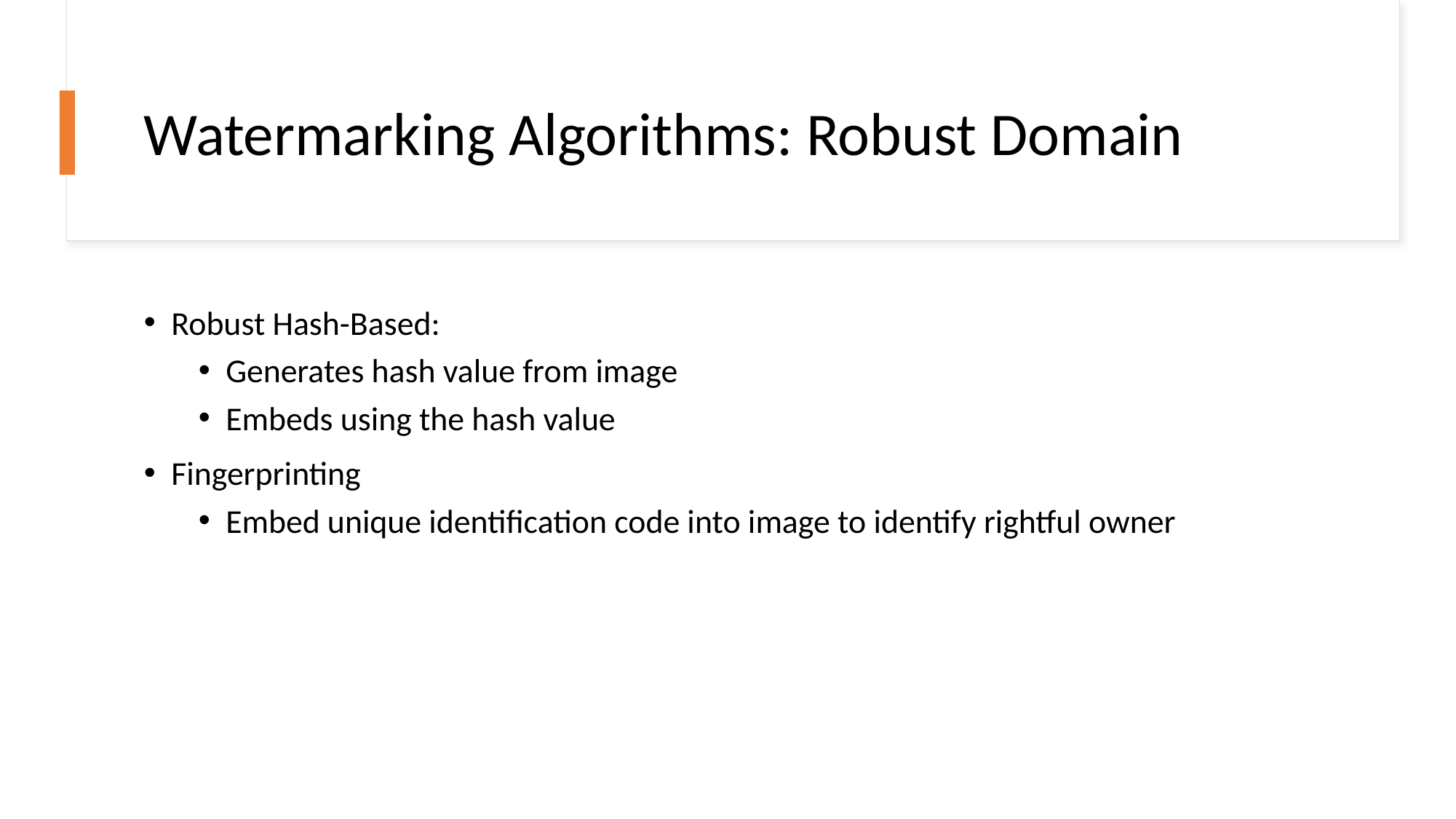

# Watermarking Algorithms: Robust Domain

Robust Hash-Based:
Generates hash value from image
Embeds using the hash value
Fingerprinting
Embed unique identification code into image to identify rightful owner
8